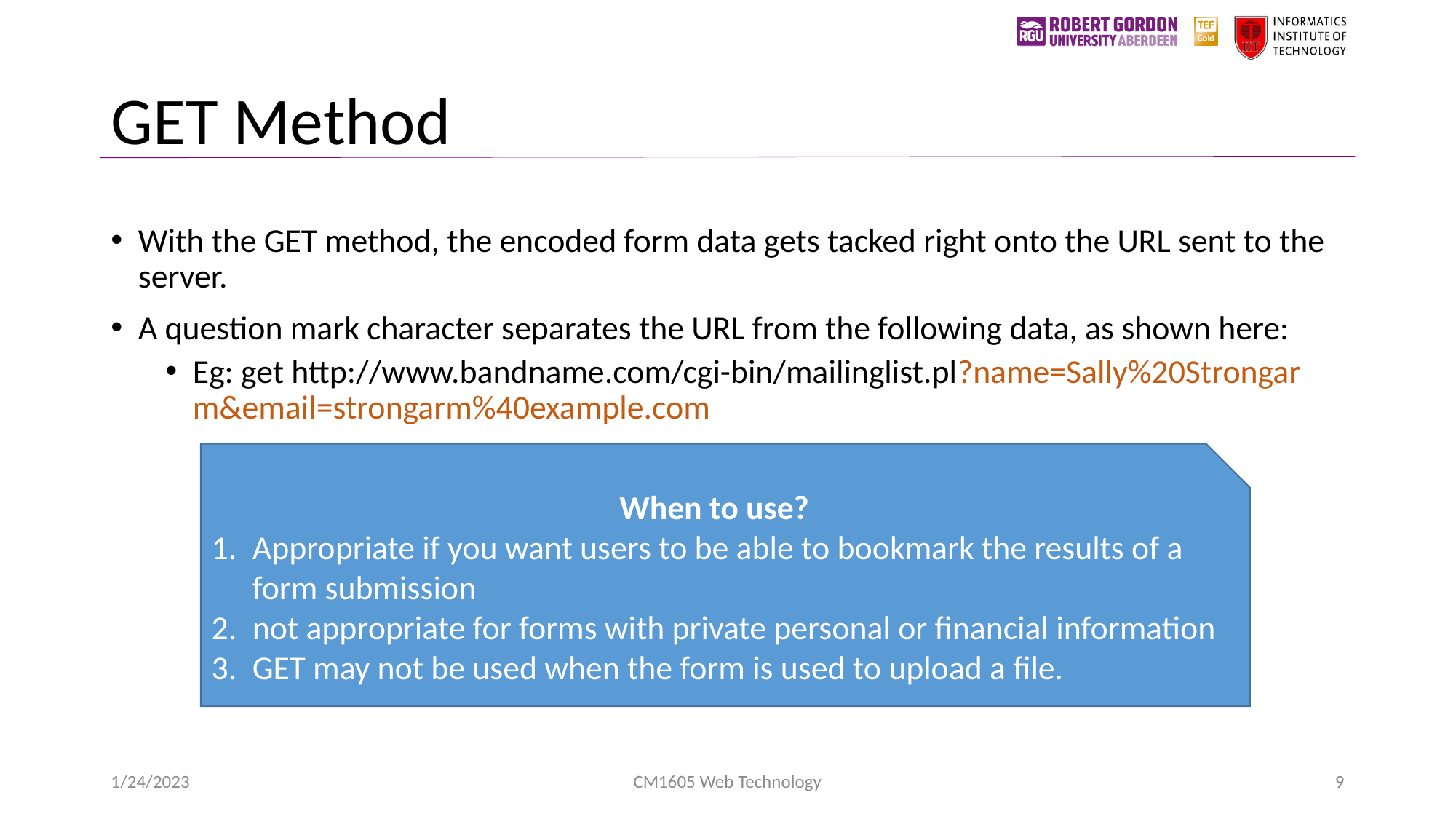

# GET Method
With the GET method, the encoded form data gets tacked right onto the URL sent to the server.
A question mark character separates the URL from the following data, as shown here:
Eg: get http://www.bandname.com/cgi-bin/mailinglist.pl?name=Sally%20Strongar m&email=strongarm%40example.com

When to use?
Appropriate if you want users to be able to bookmark the results of a form submission
not appropriate for forms with private personal or financial information
GET may not be used when the form is used to upload a file.
1/24/2023
CM1605 Web Technology
9